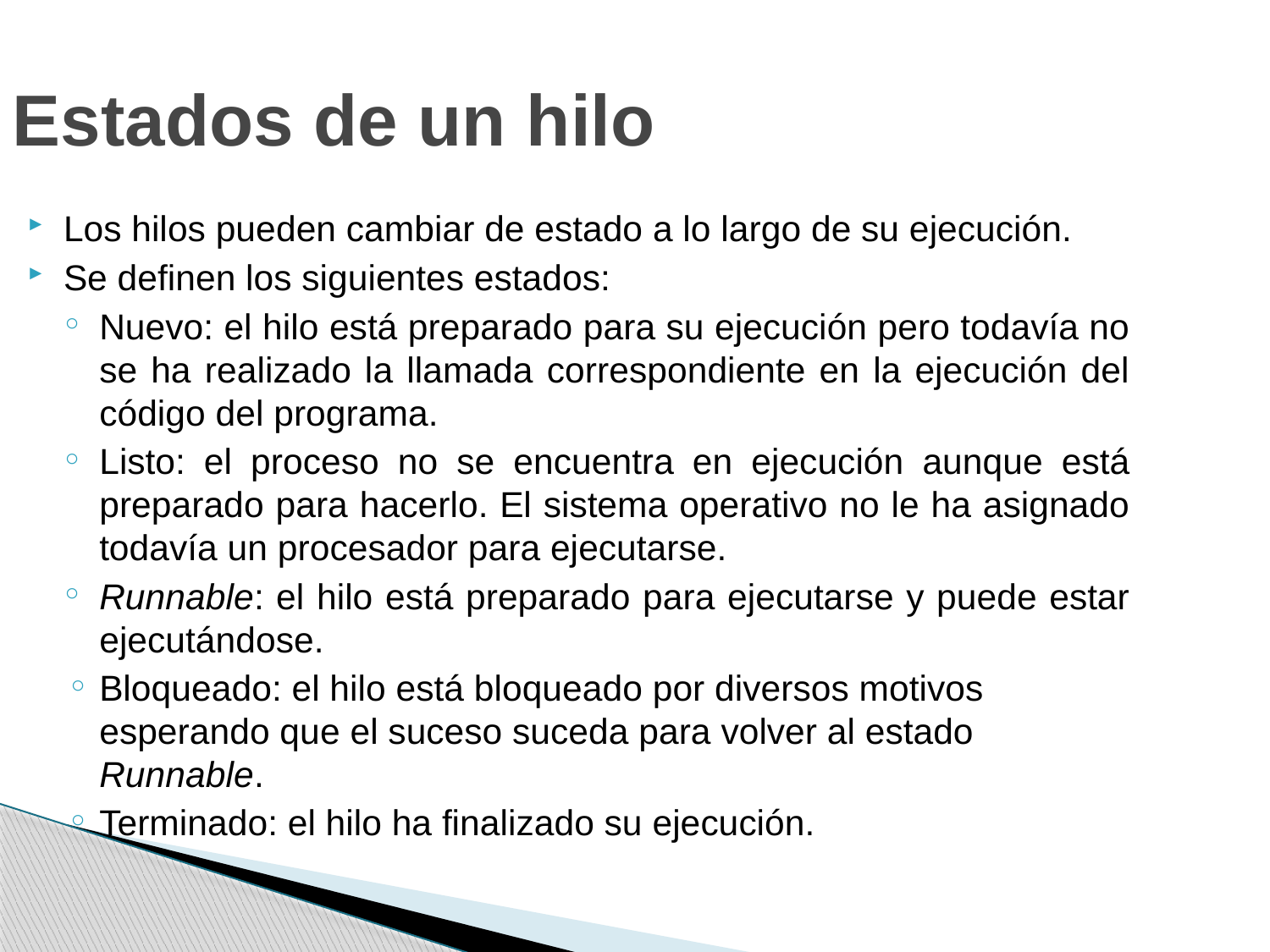

Estados de un hilo
Los hilos pueden cambiar de estado a lo largo de su ejecución.
Se definen los siguientes estados:
Nuevo: el hilo está preparado para su ejecución pero todavía no se ha realizado la llamada correspondiente en la ejecución del código del programa.
Listo: el proceso no se encuentra en ejecución aunque está preparado para hacerlo. El sistema operativo no le ha asignado todavía un procesador para ejecutarse.
Runnable: el hilo está preparado para ejecutarse y puede estar ejecutándose.
Bloqueado: el hilo está bloqueado por diversos motivos esperando que el suceso suceda para volver al estado Runnable.
Terminado: el hilo ha finalizado su ejecución.